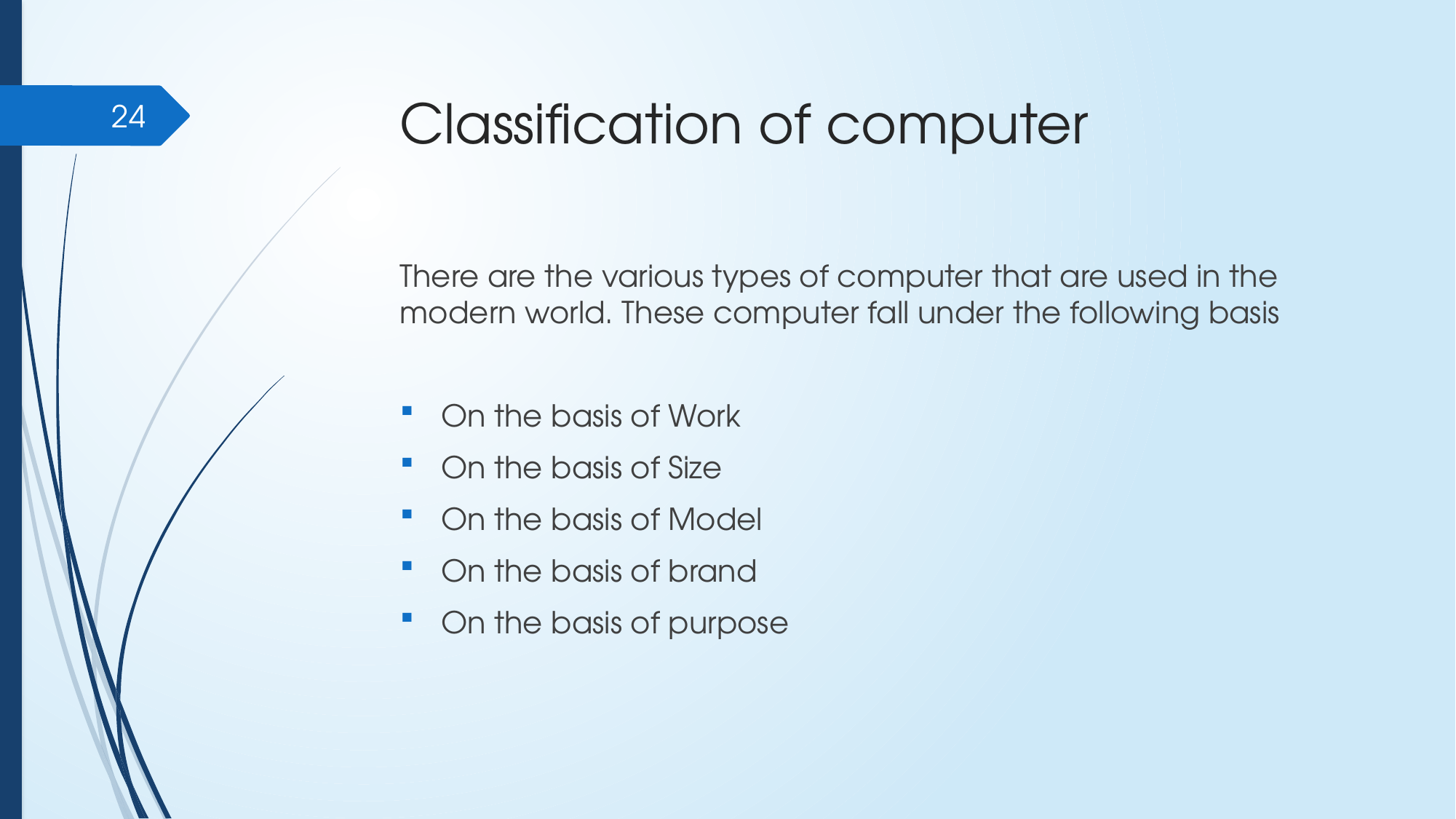

# Classification of computer
24
There are the various types of computer that are used in the modern world. These computer fall under the following basis

On the basis of Work
On the basis of Size
On the basis of Model
On the basis of brand
On the basis of purpose